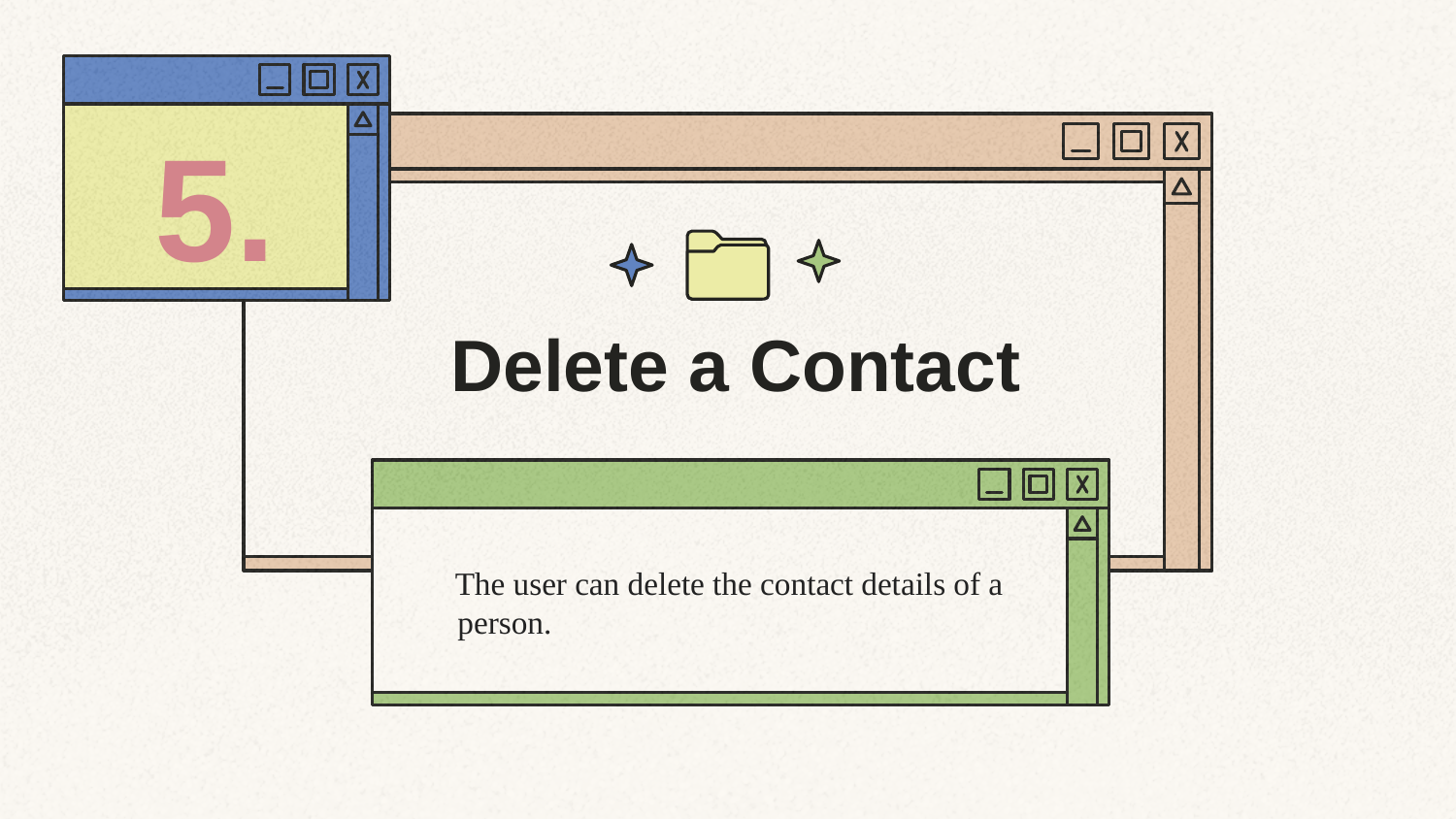

5.

# Delete a Contact
      The user can delete the contact details of a person.